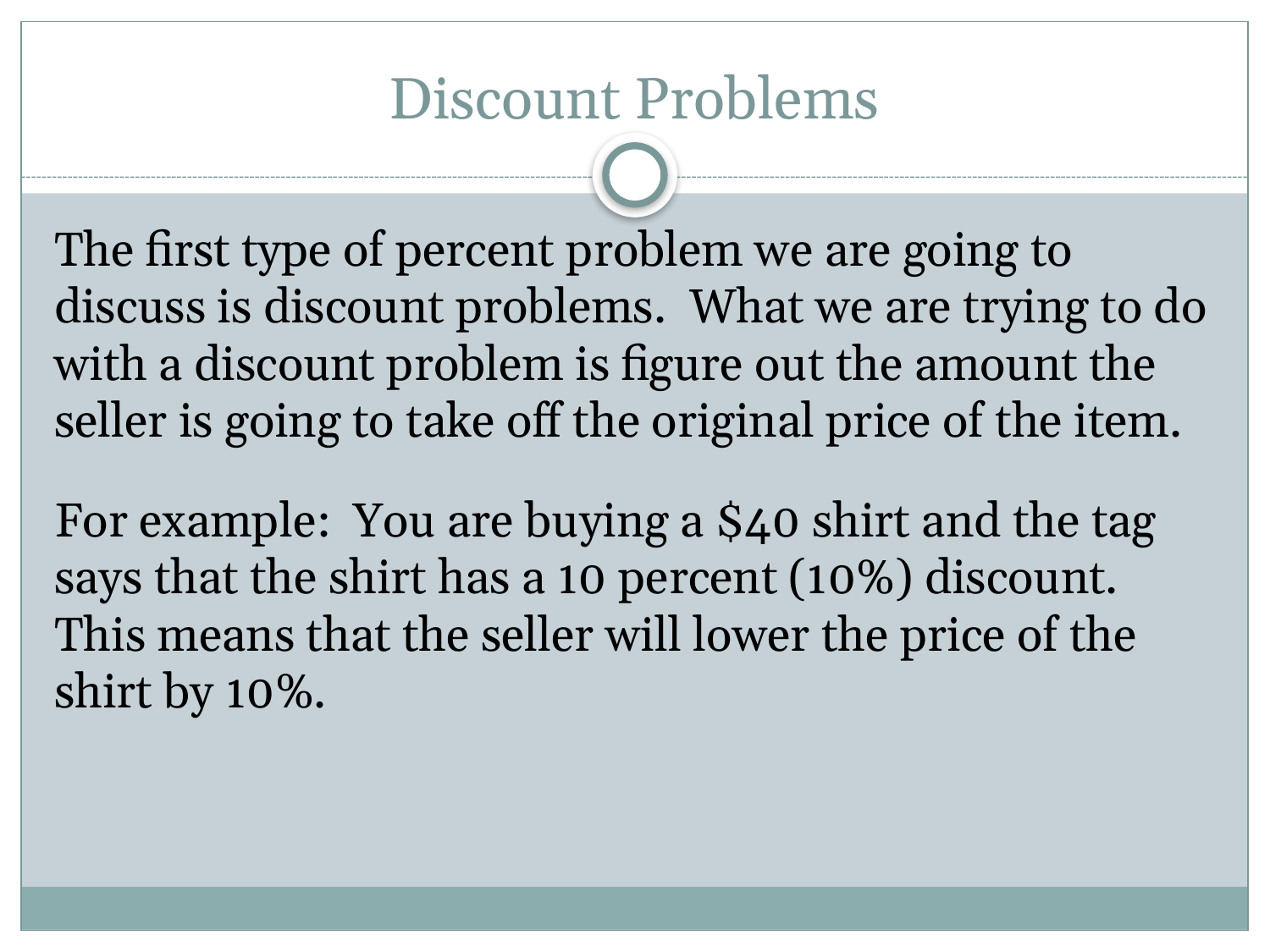

# Discount Problems
The first type of percent problem we are going to discuss is discount problems.  What we are trying to do with a discount problem is figure out the amount the seller is going to take off the original price of the item.
For example:  You are buying a $40 shirt and the tag says that the shirt has a 10 percent (10%) discount.  This means that the seller will lower the price of the shirt by 10%.